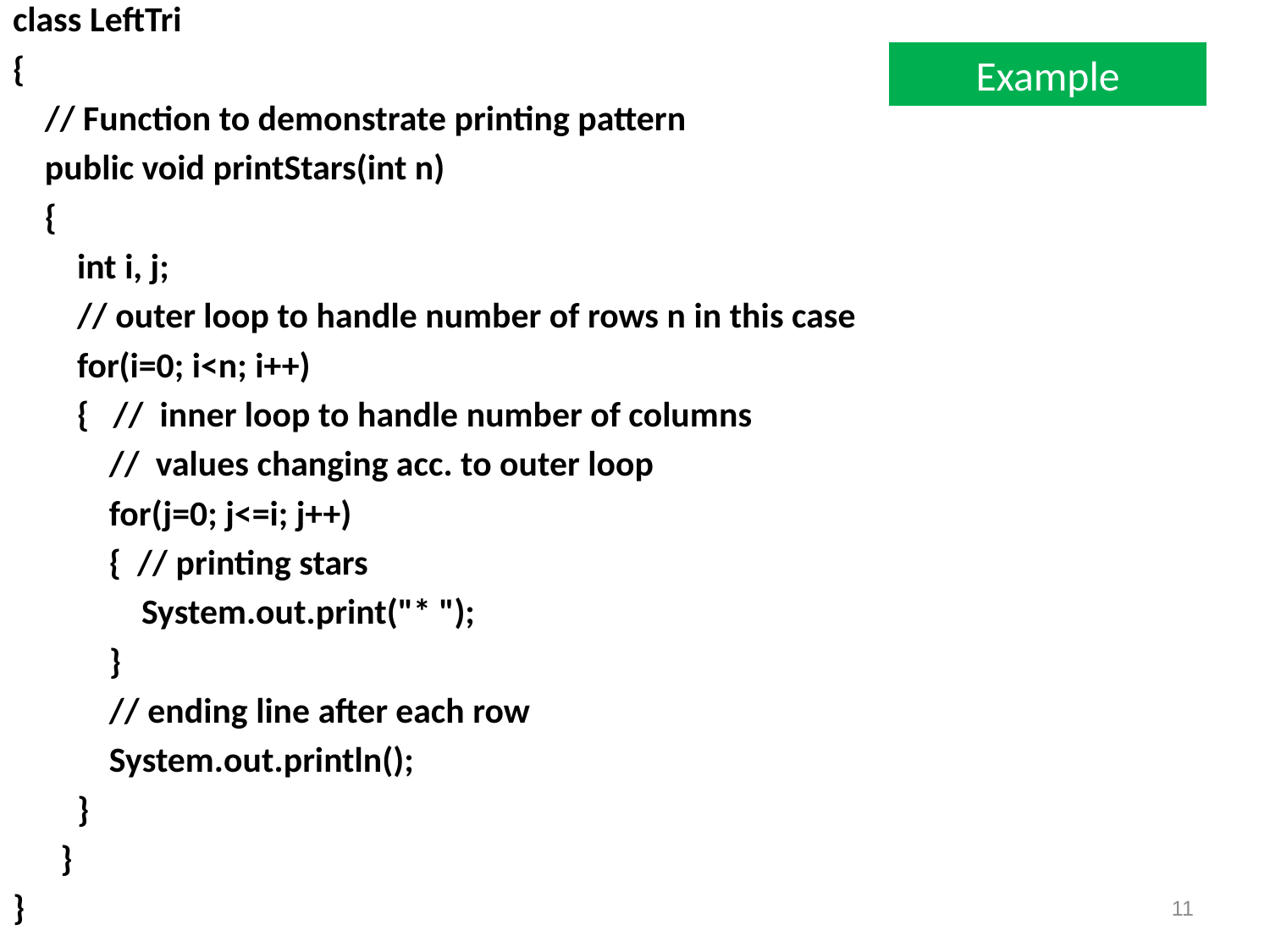

class LeftTri
{
    // Function to demonstrate printing pattern
    public void printStars(int n)
    {
        int i, j;
        // outer loop to handle number of rows n in this case
        for(i=0; i<n; i++)
        {   //  inner loop to handle number of columns
            //  values changing acc. to outer loop
            for(j=0; j<=i; j++)
            {  // printing stars
                System.out.print("* ");
            }
            // ending line after each row
            System.out.println();
        }
	}
}

# Example
11